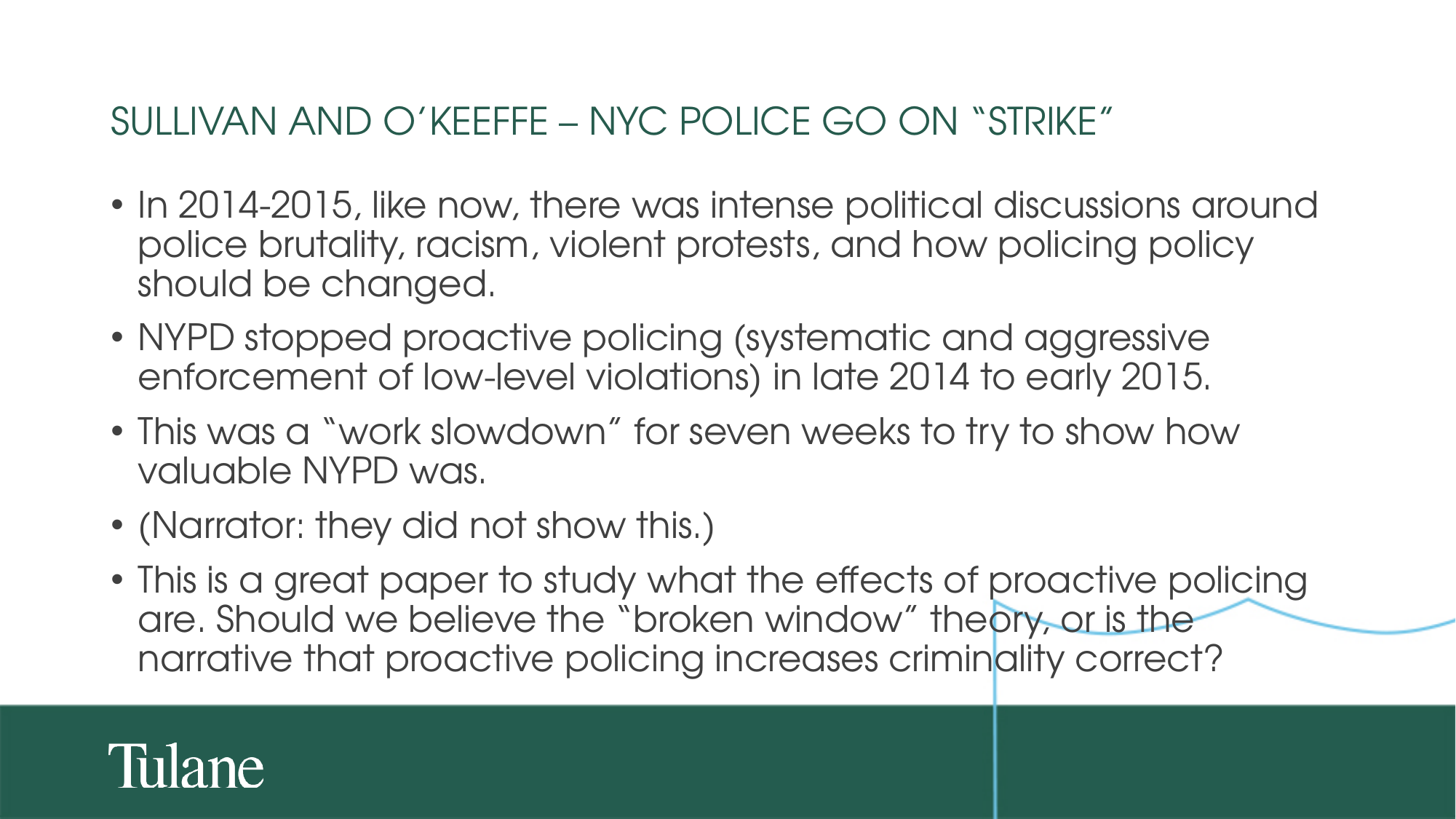

# Sullivan and O’Keeffe – NYC police go on “strike”
In 2014-2015, like now, there was intense political discussions around police brutality, racism, violent protests, and how policing policy should be changed.
NYPD stopped proactive policing (systematic and aggressive enforcement of low-level violations) in late 2014 to early 2015.
This was a “work slowdown” for seven weeks to try to show how valuable NYPD was.
(Narrator: they did not show this.)
This is a great paper to study what the effects of proactive policing are. Should we believe the “broken window” theory, or is the narrative that proactive policing increases criminality correct?